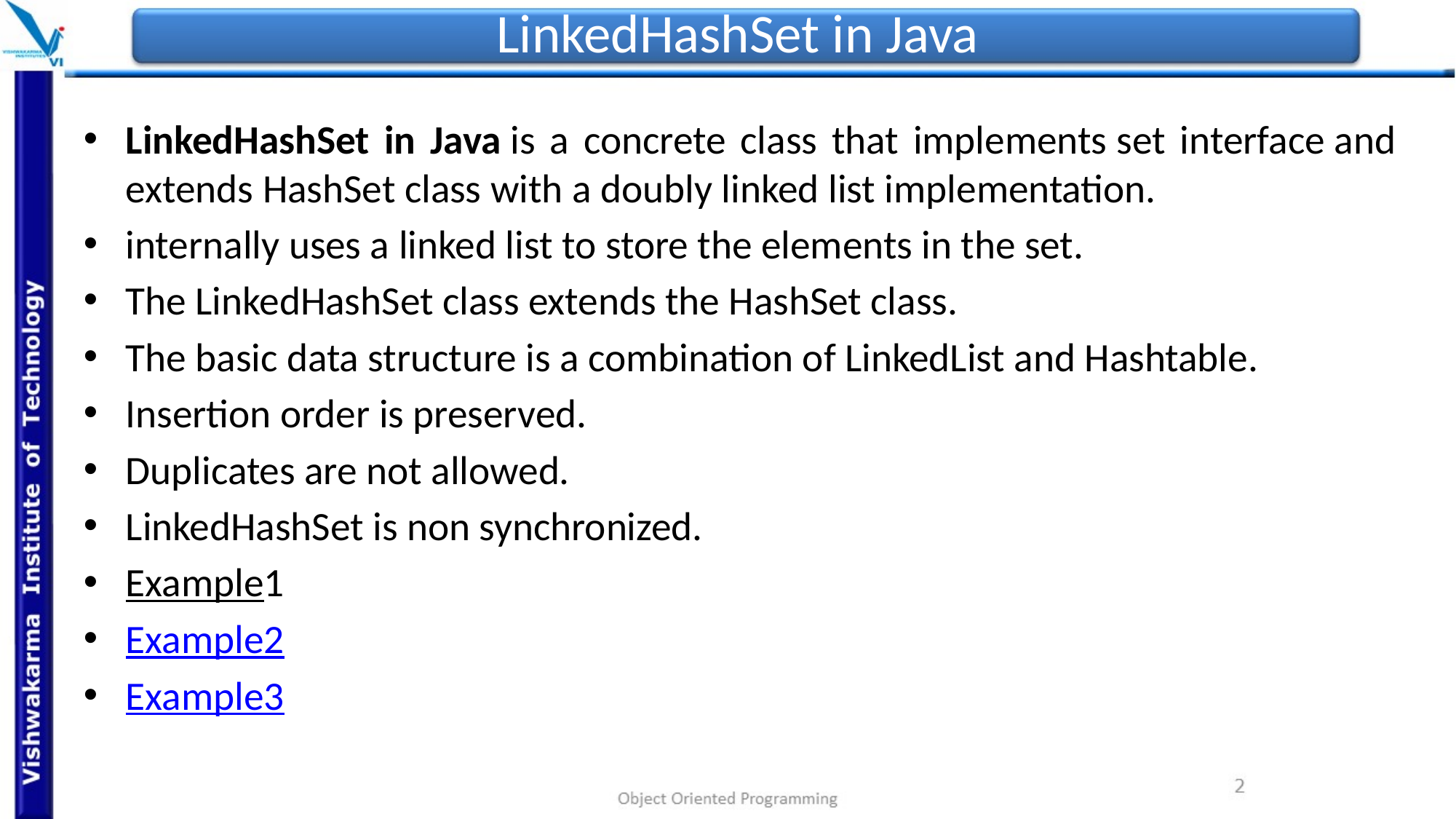

# LinkedHashSet in Java
LinkedHashSet in Java is a concrete class that implements set interface and extends HashSet class with a doubly linked list implementation.
internally uses a linked list to store the elements in the set.
The LinkedHashSet class extends the HashSet class.
The basic data structure is a combination of LinkedList and Hashtable.
Insertion order is preserved.
Duplicates are not allowed.
LinkedHashSet is non synchronized.
Example1
Example2
Example3